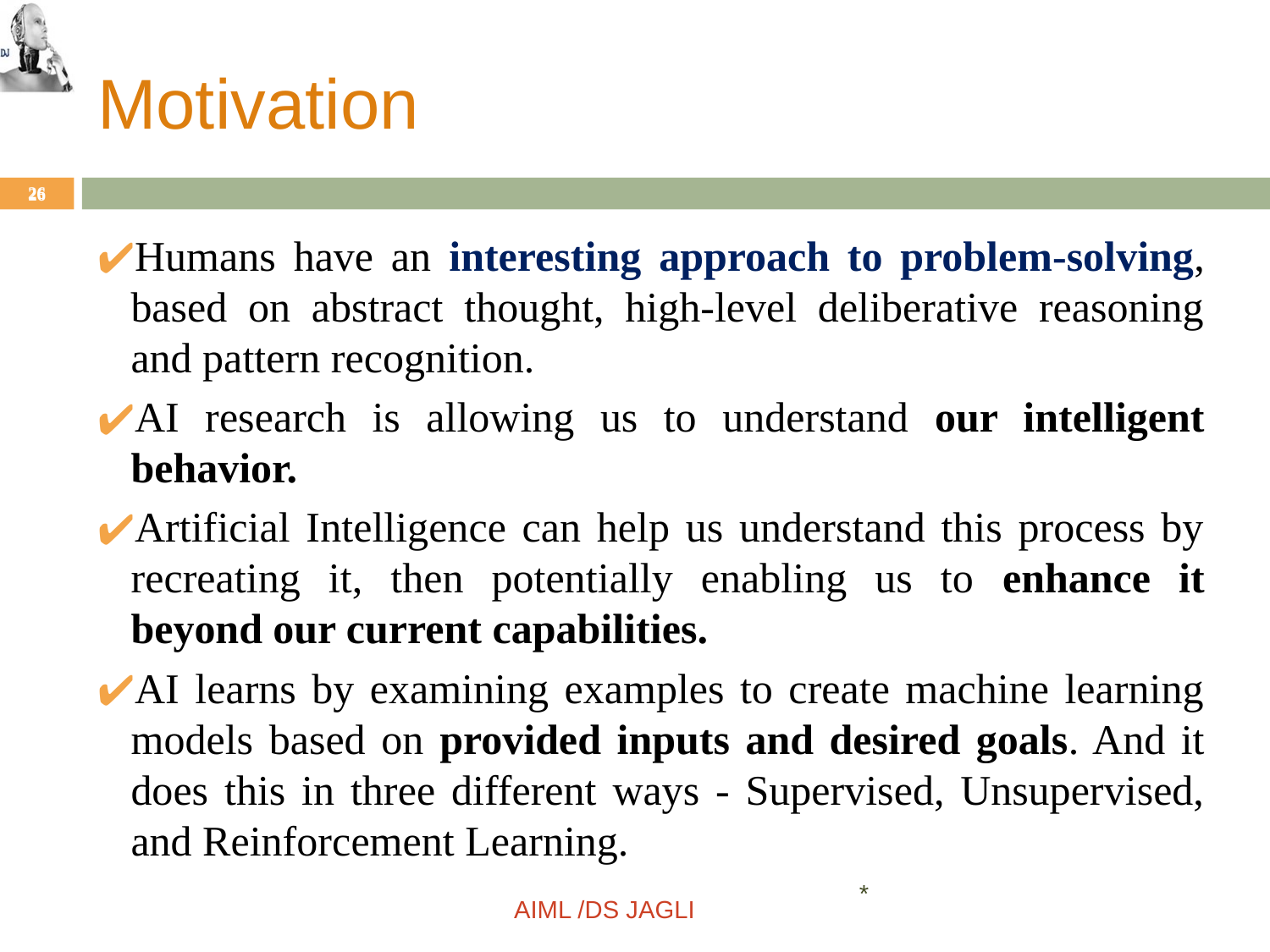

# Motivation
26
26
Humans have an interesting approach to problem-solving, based on abstract thought, high-level deliberative reasoning and pattern recognition.
AI research is allowing us to understand our intelligent behavior.
Artificial Intelligence can help us understand this process by recreating it, then potentially enabling us to enhance it beyond our current capabilities.
AI learns by examining examples to create machine learning models based on provided inputs and desired goals. And it does this in three different ways - Supervised, Unsupervised, and Reinforcement Learning.
*